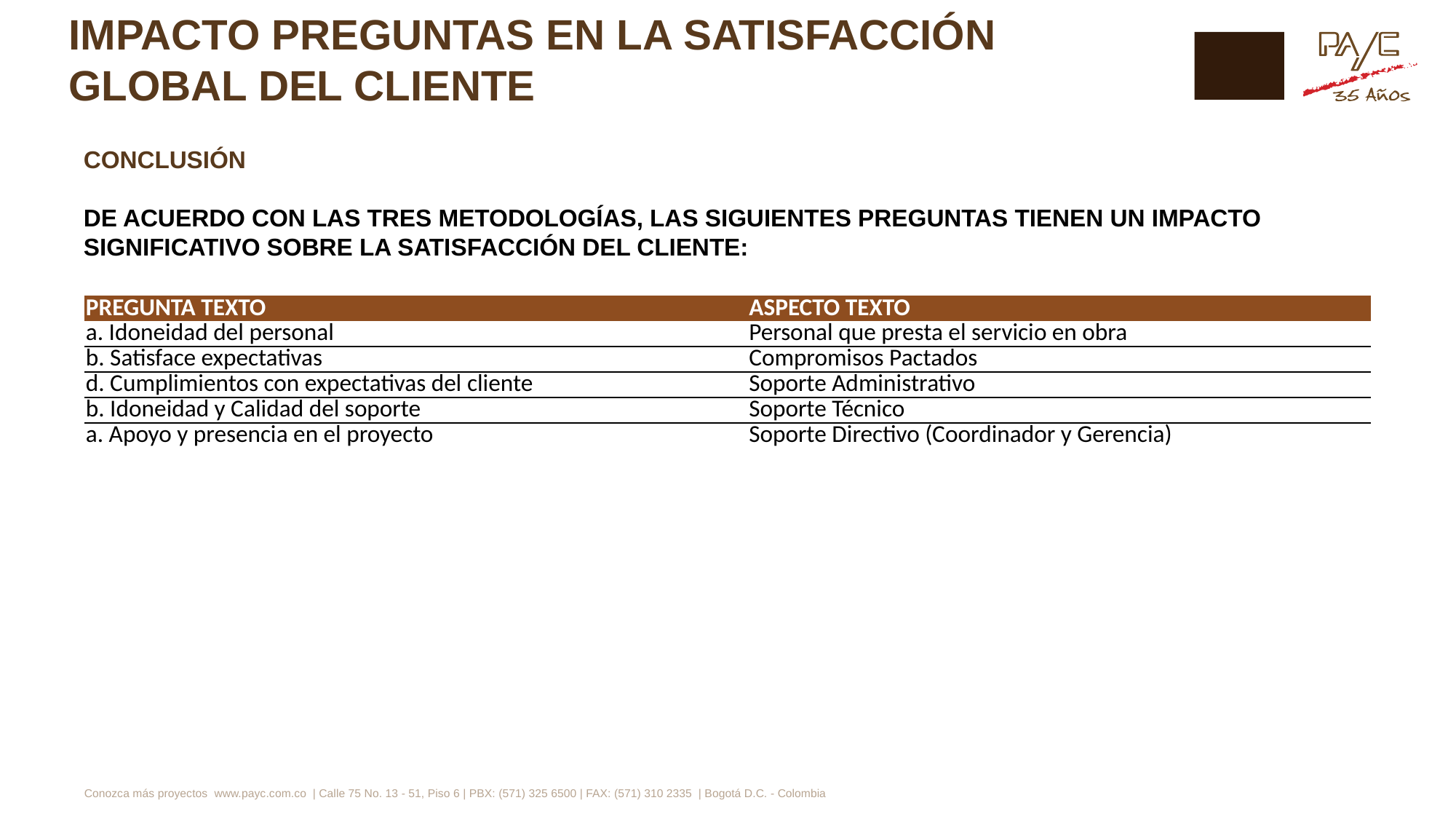

# IMPACTO PREGUNTAS EN LA SATISFACCIÓN GLOBAL DEL CLIENTE
CONCLUSIÓN

DE ACUERDO CON LAS TRES METODOLOGÍAS, LAS SIGUIENTES PREGUNTAS TIENEN UN IMPACTO SIGNIFICATIVO SOBRE LA SATISFACCIÓN DEL CLIENTE:

| PREGUNTA TEXTO | ASPECTO TEXTO |
| --- | --- |
| a. Idoneidad del personal | Personal que presta el servicio en obra |
| b. Satisface expectativas | Compromisos Pactados |
| d. Cumplimientos con expectativas del cliente | Soporte Administrativo |
| b. Idoneidad y Calidad del soporte | Soporte Técnico |
| a. Apoyo y presencia en el proyecto | Soporte Directivo (Coordinador y Gerencia) |